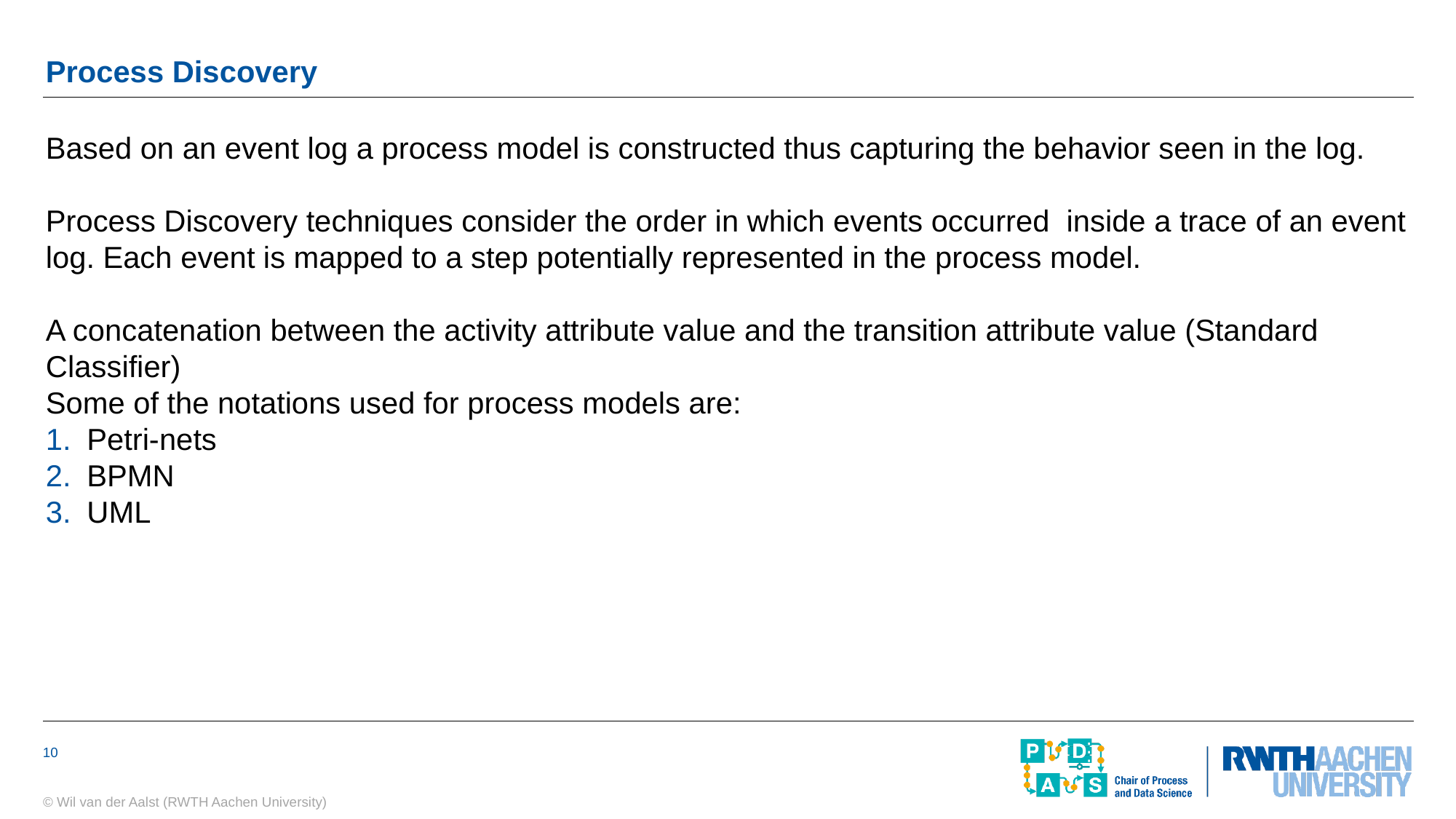

# Process Discovery
Based on an event log a process model is constructed thus capturing the behavior seen in the log.

Process Discovery techniques consider the order in which events occurred  inside a trace of an event log. Each event is mapped to a step potentially represented in the process model.

A concatenation between the activity attribute value and the transition attribute value (Standard Classifier)
Some of the notations used for process models are:
Petri-nets
BPMN
UML